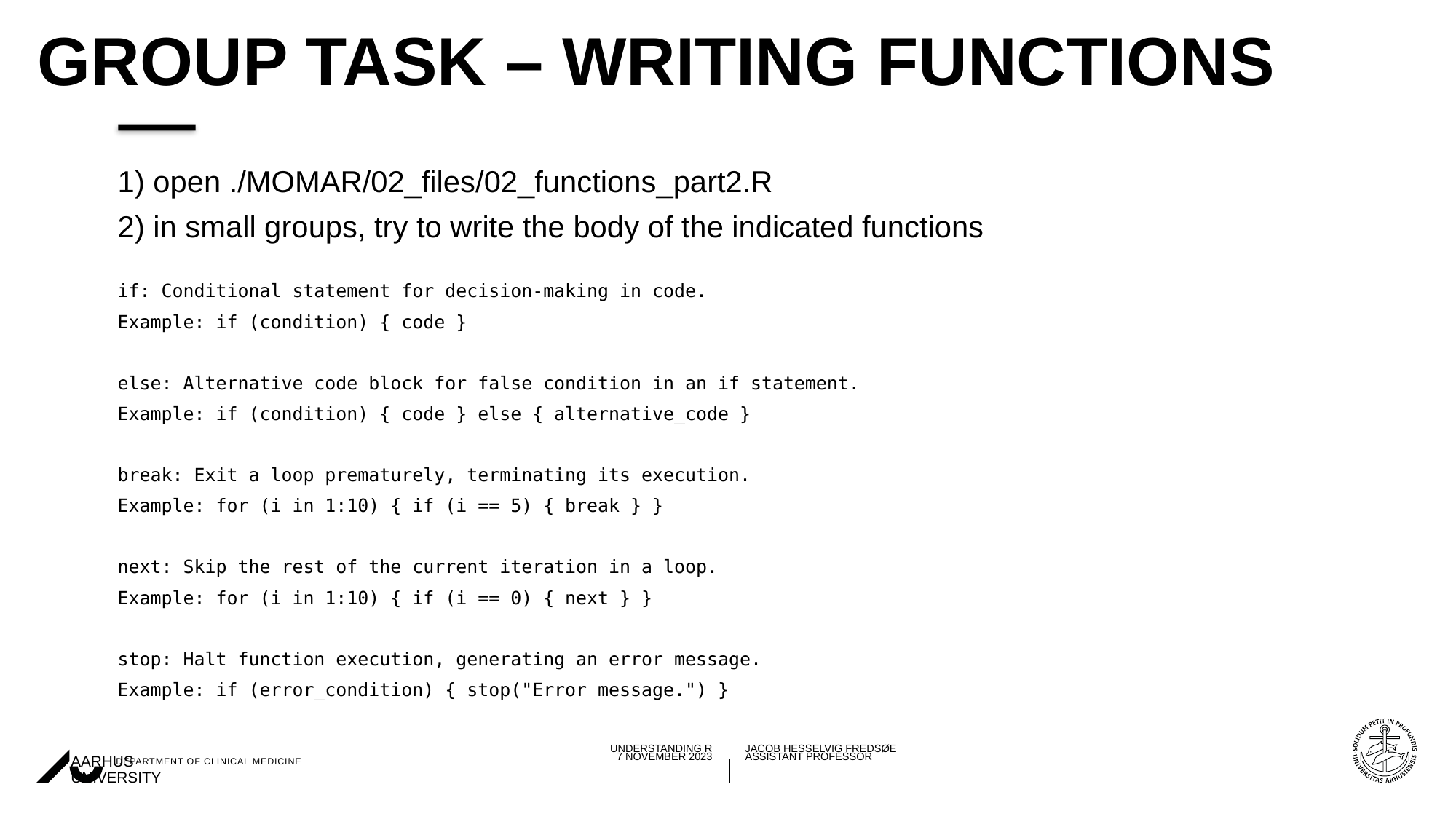

# Group task – writing functions
1) open ./MOMAR/02_files/02_functions_part2.R
2) in small groups, try to write the body of the indicated functions

if: Conditional statement for decision-making in code.
Example: if (condition) { code }

else: Alternative code block for false condition in an if statement.
Example: if (condition) { code } else { alternative_code }

break: Exit a loop prematurely, terminating its execution.
Example: for (i in 1:10) { if (i == 5) { break } }

next: Skip the rest of the current iteration in a loop.
Example: for (i in 1:10) { if (i == 0) { next } }

stop: Halt function execution, generating an error message.
Example: if (error_condition) { stop("Error message.") }
20/11/202307/11/2023